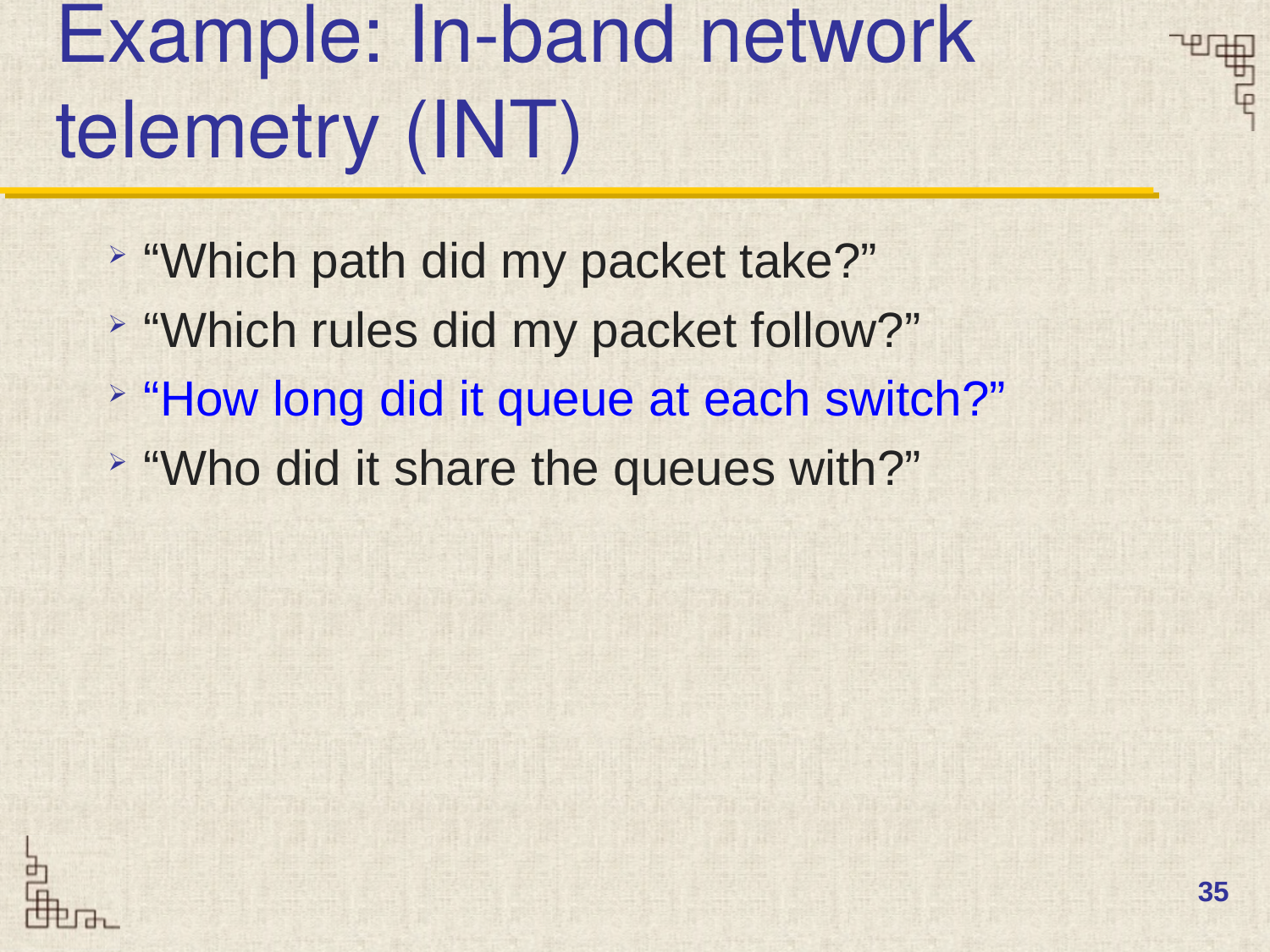

# Example: In-band network telemetry (INT)
“Which path did my packet take?”
“Which rules did my packet follow?”
“How long did it queue at each switch?”
“Who did it share the queues with?”
35